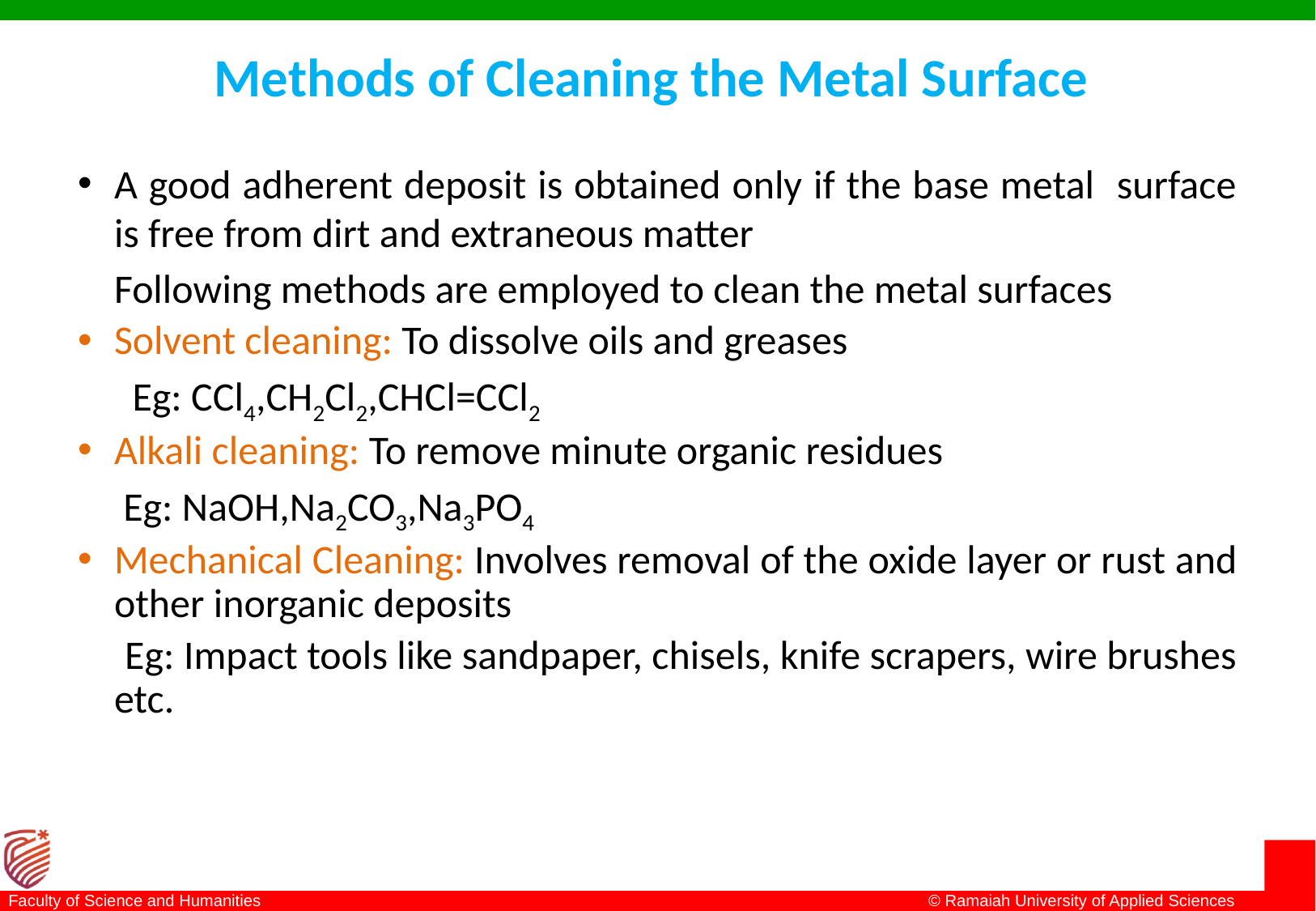

# Methods of Cleaning the Metal Surface
A good adherent deposit is obtained only if the base metal  surface is free from dirt and extraneous matter
	Following methods are employed to clean the metal surfaces
Solvent cleaning: To dissolve oils and greases
      Eg: CCl4,CH2Cl2,CHCl=CCl2
Alkali cleaning: To remove minute organic residues
     Eg: NaOH,Na2CO3,Na3PO4
Mechanical Cleaning: Involves removal of the oxide layer or rust and other inorganic deposits
     Eg: Impact tools like sandpaper, chisels, knife scrapers, wire brushes etc.